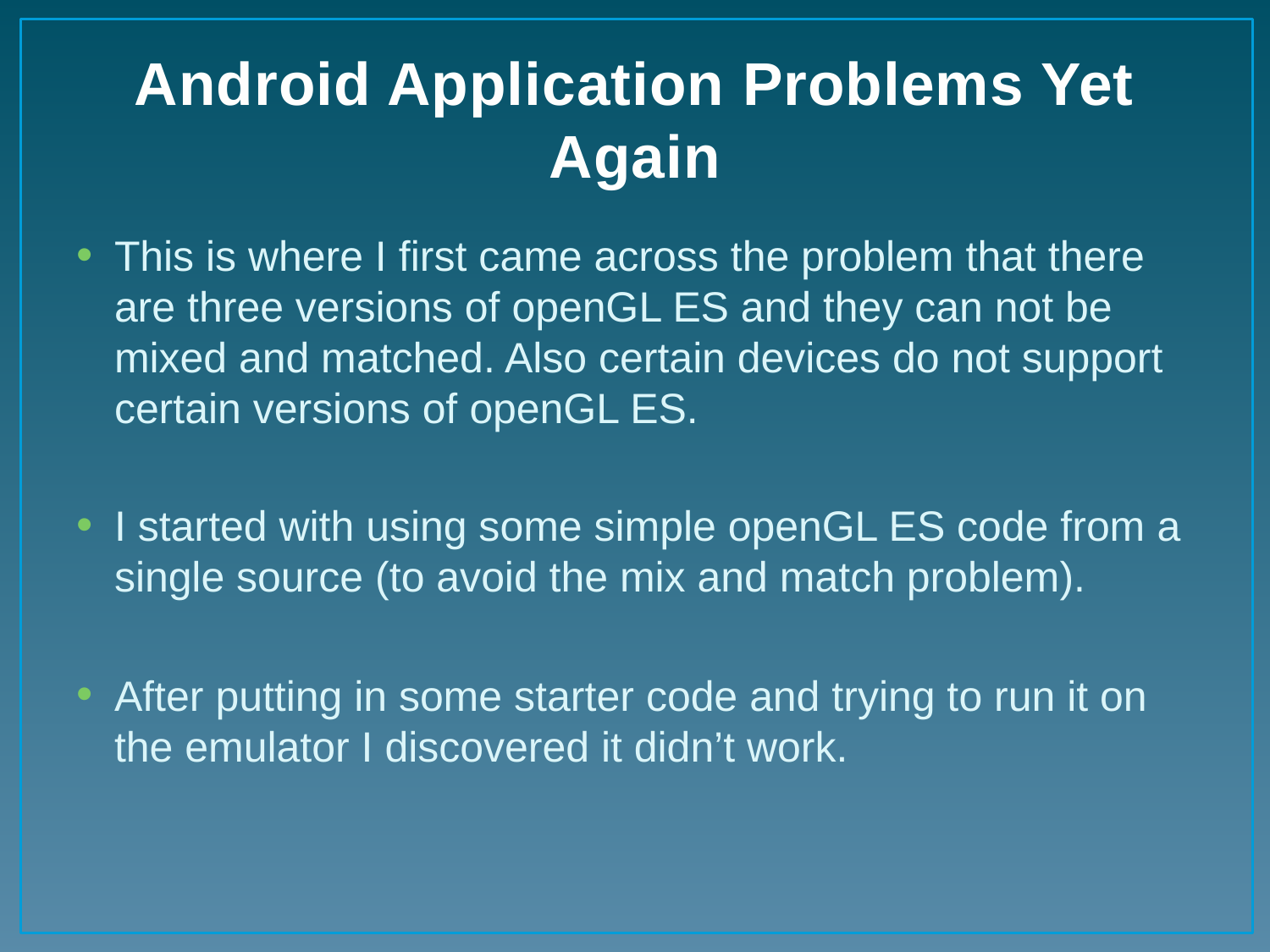

# Android Application Problems Yet Again
This is where I first came across the problem that there are three versions of openGL ES and they can not be mixed and matched. Also certain devices do not support certain versions of openGL ES.

I started with using some simple openGL ES code from a single source (to avoid the mix and match problem).

After putting in some starter code and trying to run it on the emulator I discovered it didn’t work.